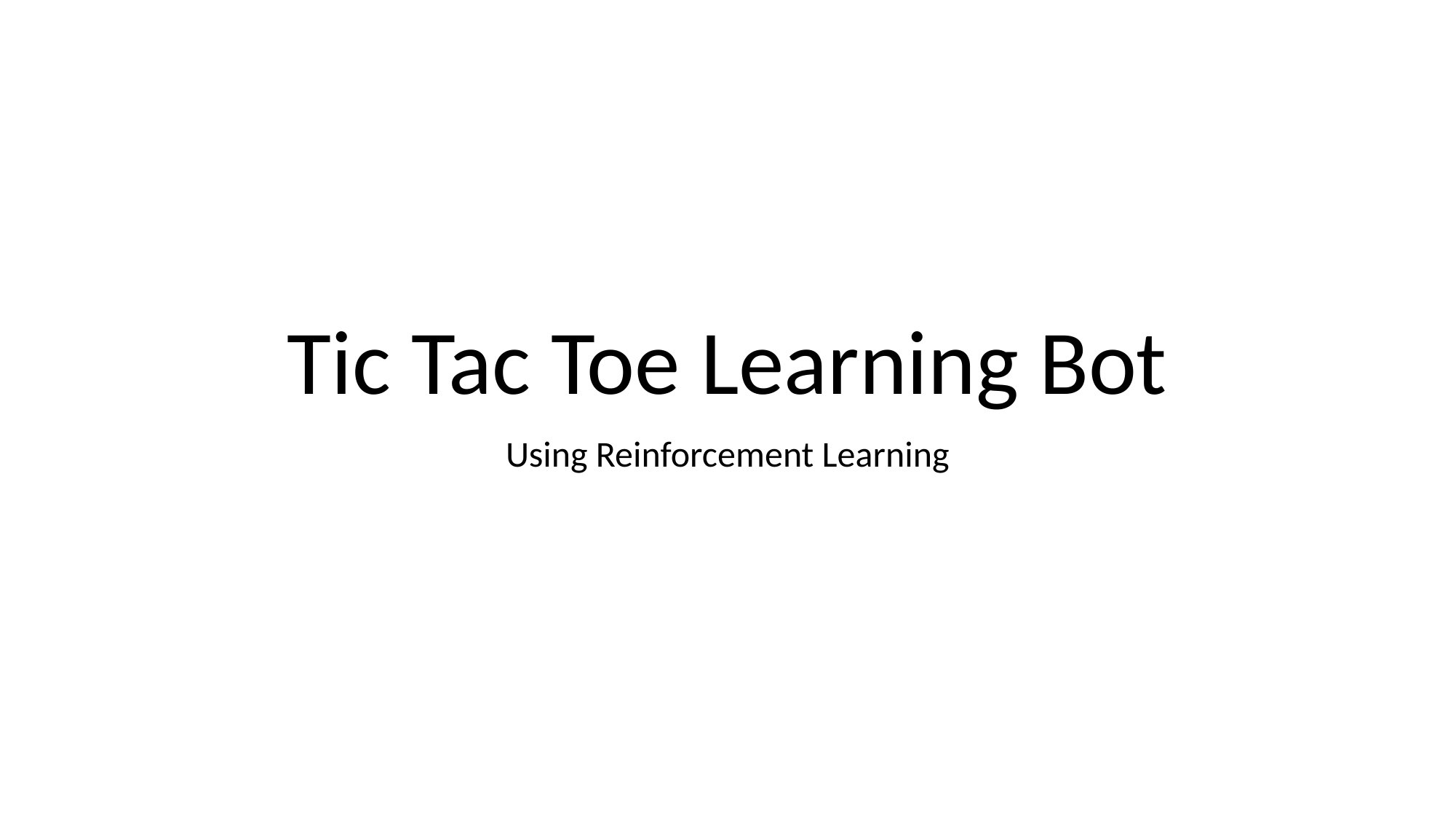

# Tic Tac Toe Learning Bot
Using Reinforcement Learning